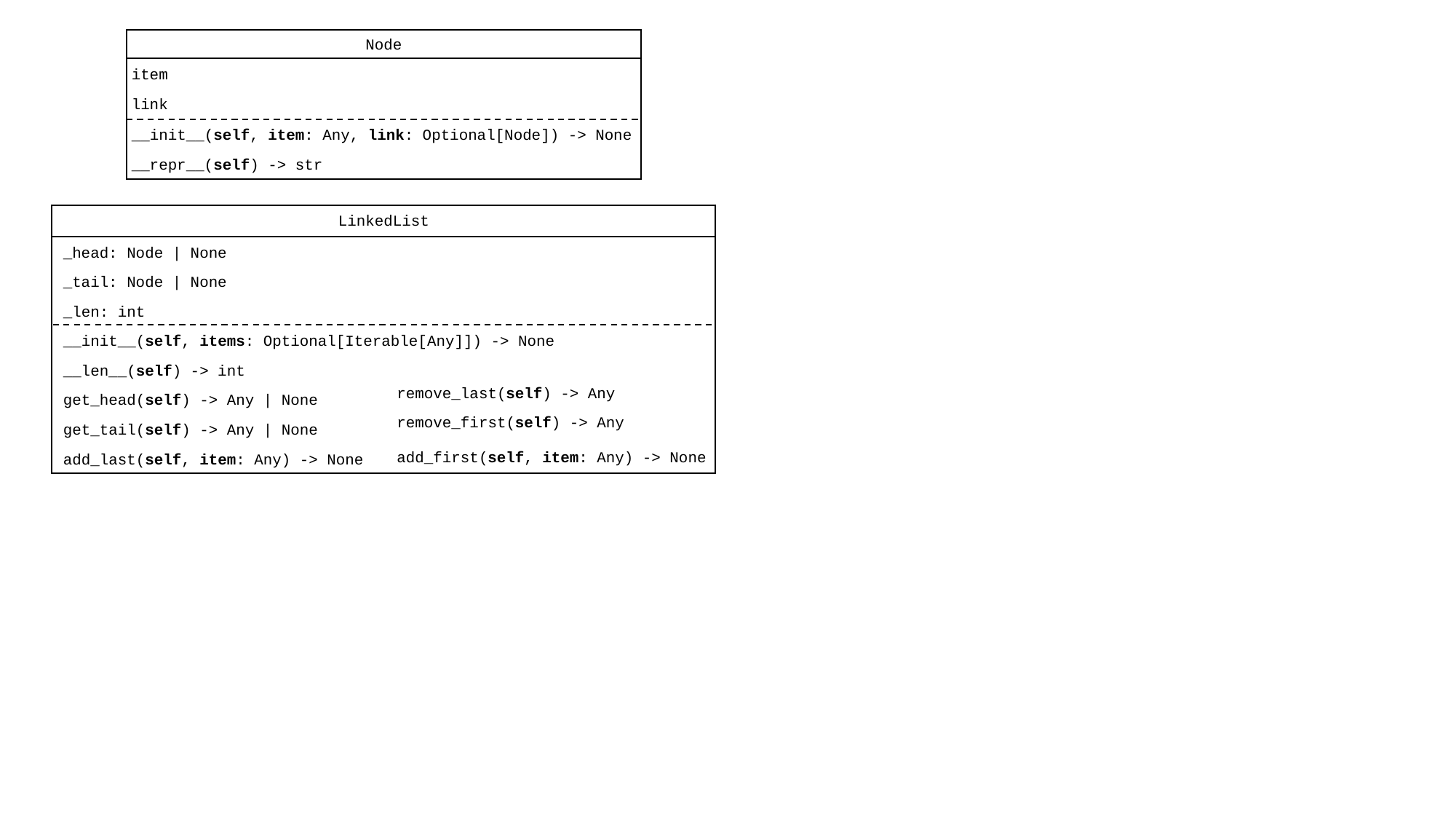

Node

item
link
__init__(self, item: Any, link: Optional[Node]) -> None
__repr__(self) -> str
LinkedList

_head: Node | None
_tail: Node | None
_len: int
__init__(self, items: Optional[Iterable[Any]]) -> None
__len__(self) -> int
remove_last(self) -> Any
get_head(self) -> Any | None
remove_first(self) -> Any
get_tail(self) -> Any | None
add_first(self, item: Any) -> None
add_last(self, item: Any) -> None